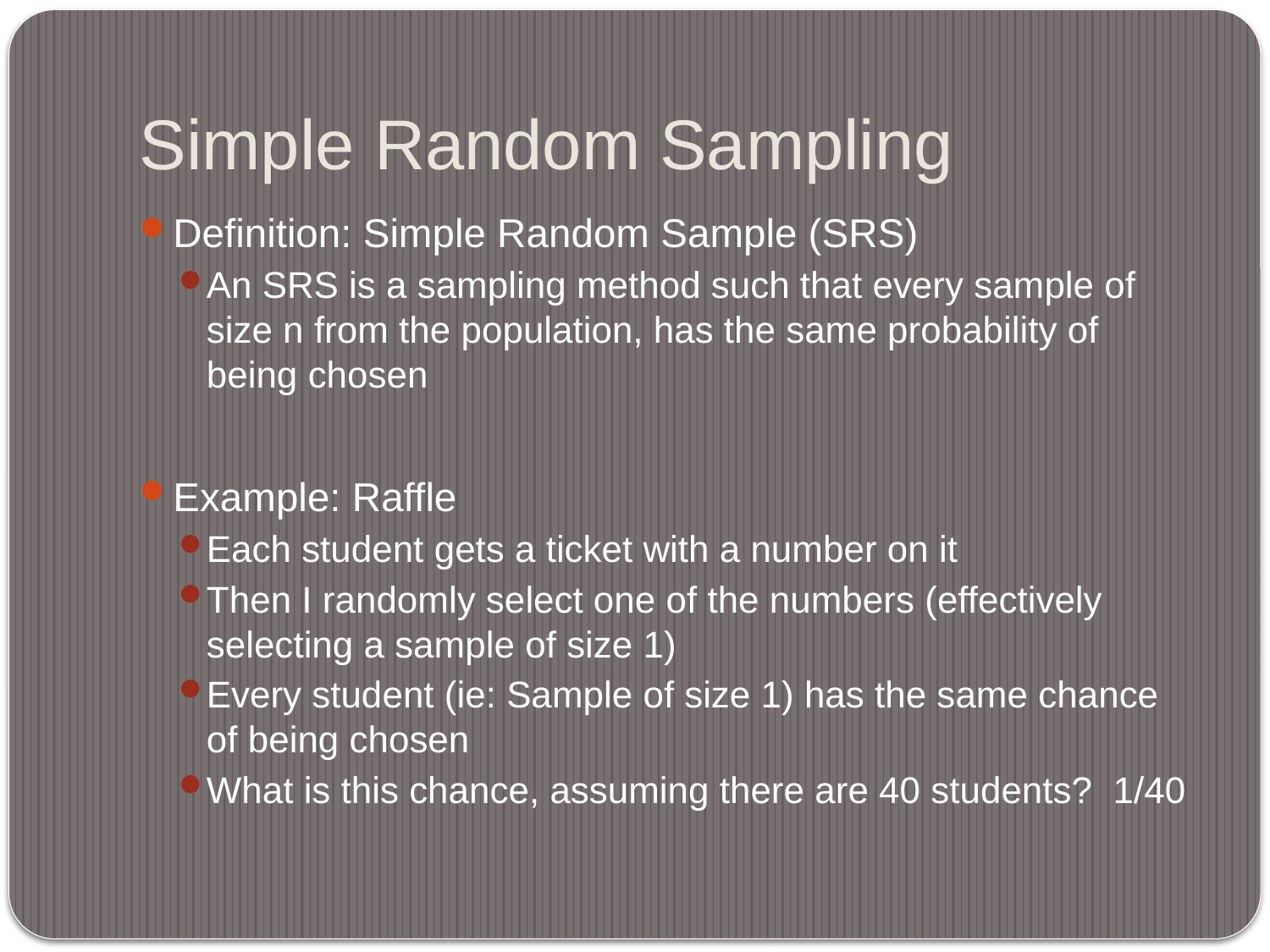

# Simple Random Sampling

Definition: Simple Random Sample (SRS)
An SRS is a sampling method such that every sample of size n from the population, has the same probability of being chosen

Example: Raffle
Each student gets a ticket with a number on it
Then I randomly select one of the numbers (effectively selecting a sample of size 1)
Every student (ie: Sample of size 1) has the same chance of being chosen
What is this chance, assuming there are 40 students?  1/40